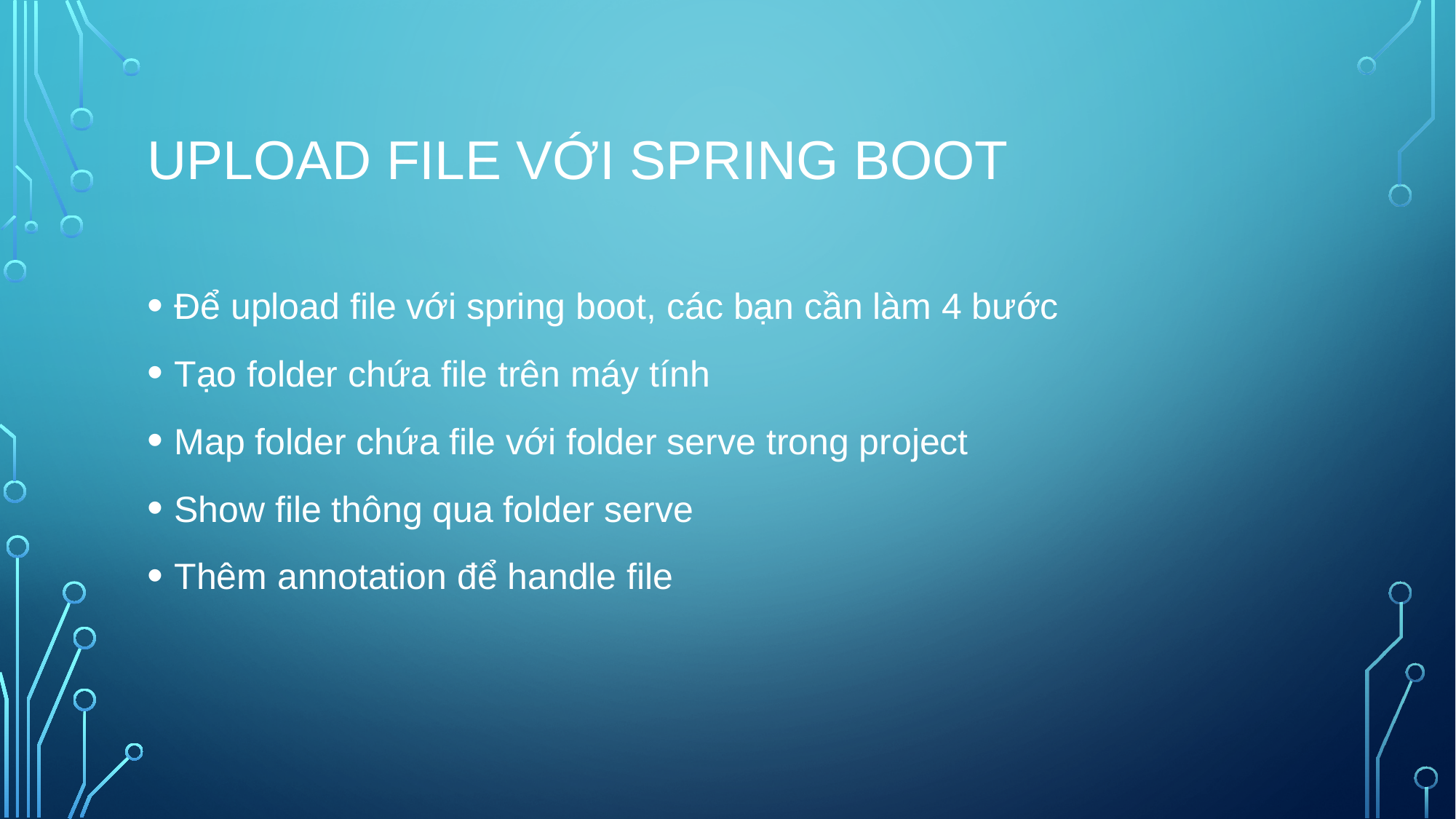

# UPLOAD FILE VỚI SPRING BOOT
Để upload file với spring boot, các bạn cần làm 4 bước
Tạo folder chứa file trên máy tính
Map folder chứa file với folder serve trong project
Show file thông qua folder serve
Thêm annotation để handle file